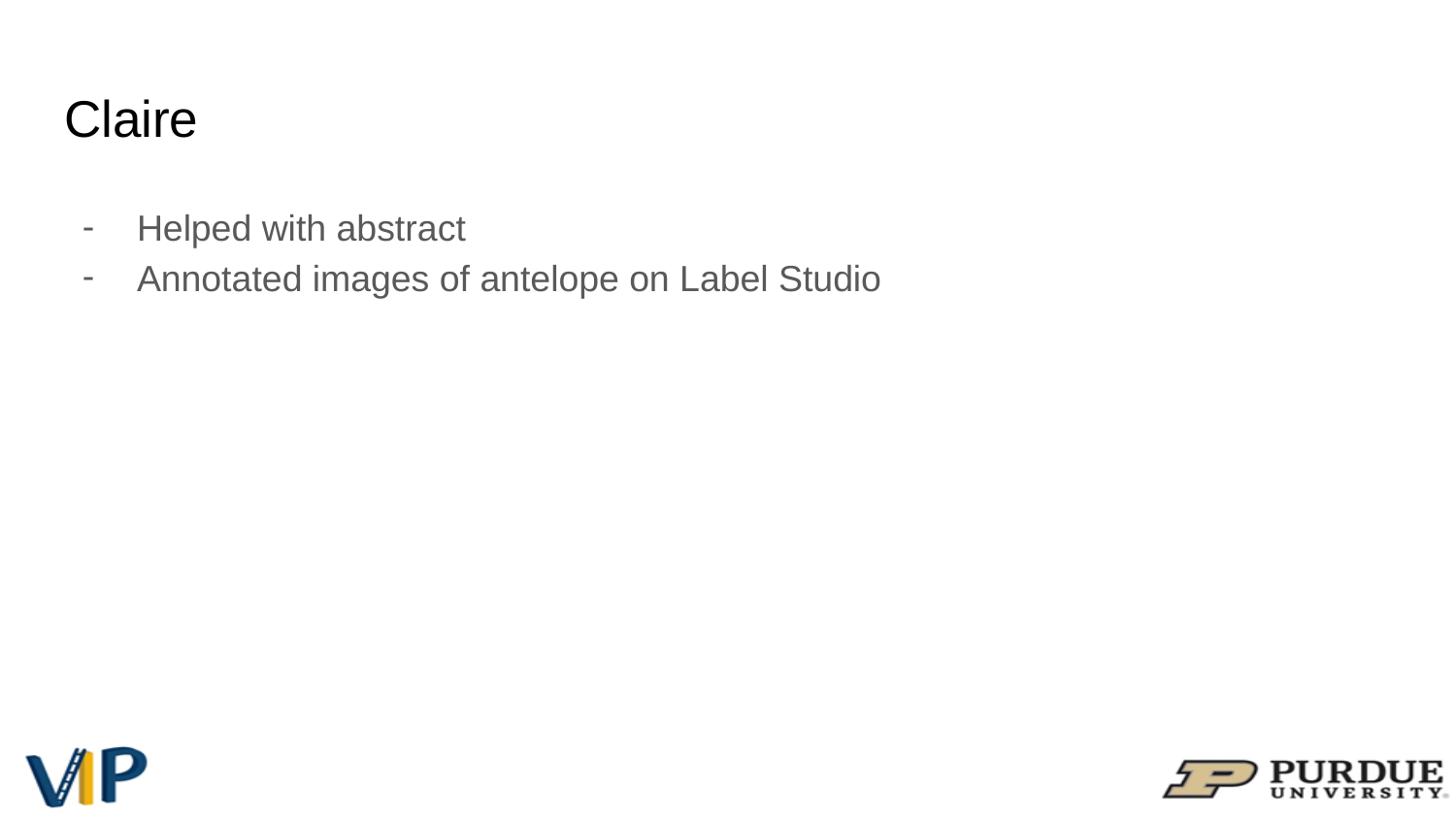

# Claire
Helped with abstract
Annotated images of antelope on Label Studio